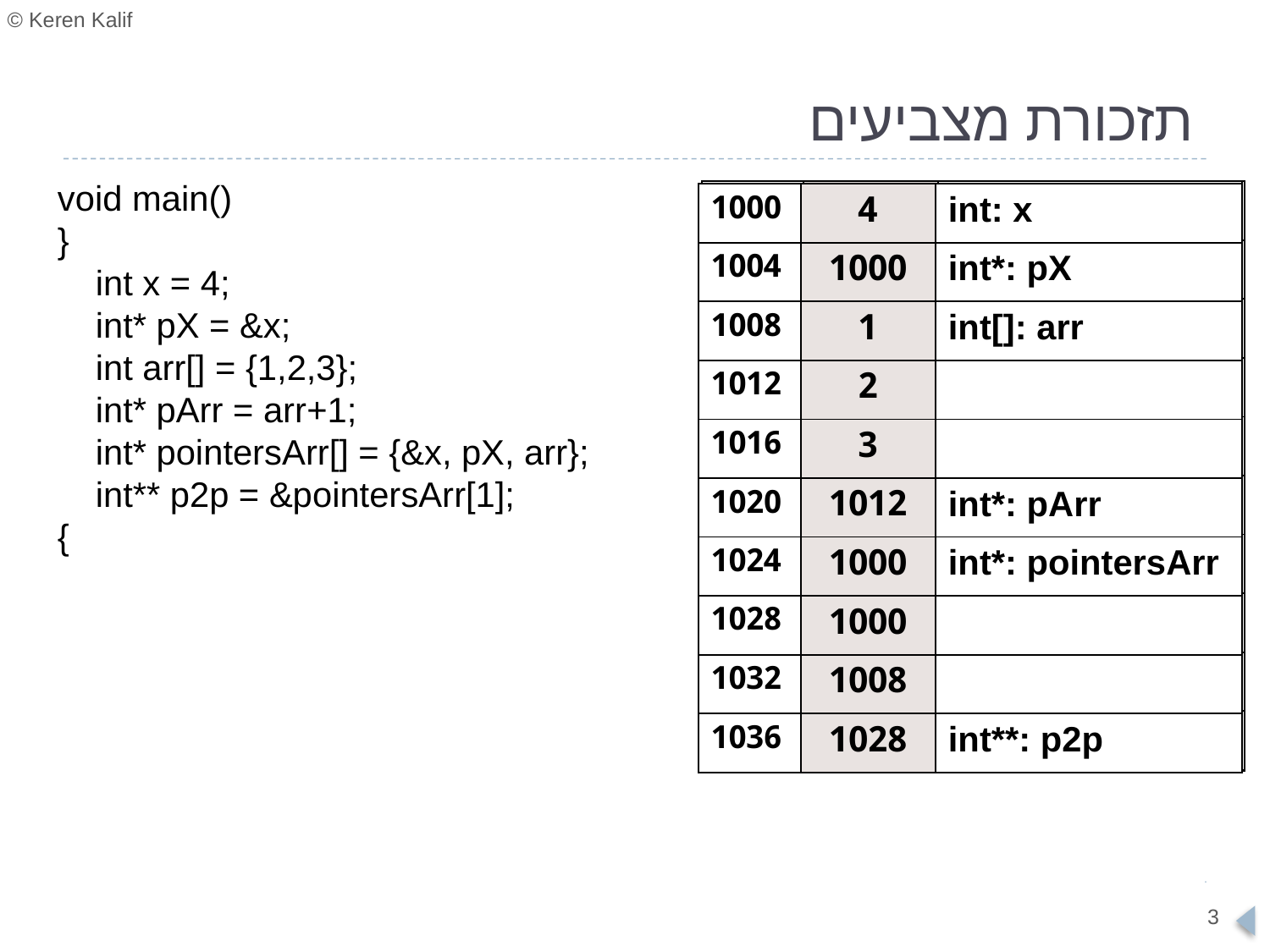

# תזכורת מצביעים
void main()
}
	int x = 4;
	int* pX = &x;
	int arr[] = {1,2,3};
	int* pArr = arr+1;
	int* pointersArr[] = {&x, pX, arr};
	int** p2p = &pointersArr[1];
{
| 1000 | ??? | int: x |
| --- | --- | --- |
| 1004 | ??? | int\*: pX |
| 1008 | ??? | int[]: arr |
| 1012 | ??? |  |
| 1016 | ??? |  |
| 1020 | ??? | int\*: pArr |
| 1024 | ??? | int\*: pointersArr |
| 1028 | ??? |  |
| 1032 | ??? |  |
| 1036 | ??? | int\*\*: p2p |
| 1000 | 4 | int: x |
| --- | --- | --- |
| 1004 | 1000 | int\*: pX |
| 1008 | ??? | int[]: arr |
| 1012 | ??? |  |
| 1016 | ??? |  |
| 1020 | ??? | int\*: pArr |
| 1024 | ??? | int\*: pointersArr |
| 1028 | ??? |  |
| 1032 | ??? |  |
| 1036 | ??? | int\*\*: p2p |
| 1000 | 4 | int: x |
| --- | --- | --- |
| 1004 | 1000 | int\*: pX |
| 1008 | 1 | int[]: arr |
| 1012 | 2 |  |
| 1016 | 3 |  |
| 1020 | ??? | int\*: pArr |
| 1024 | ??? | int\*: pointersArr |
| 1028 | ??? |  |
| 1032 | ??? |  |
| 1036 | ??? | int\*\*: p2p |
| 1000 | 4 | int: x |
| --- | --- | --- |
| 1004 | 1000 | int\*: pX |
| 1008 | 1 | int[]: arr |
| 1012 | 2 |  |
| 1016 | 3 |  |
| 1020 | 1012 | int\*: pArr |
| 1024 | ??? | int\*: pointersArr |
| 1028 | ??? |  |
| 1032 | ??? |  |
| 1036 | ??? | int\*\*: p2p |
| 1000 | 4 | int: x |
| --- | --- | --- |
| 1004 | 1000 | int\*: pX |
| 1008 | 1 | int[]: arr |
| 1012 | 2 |  |
| 1016 | 3 |  |
| 1020 | 1012 | int\*: pArr |
| 1024 | 1000 | int\*: pointersArr |
| 1028 | 1000 |  |
| 1032 | 1008 |  |
| 1036 | ??? | int\*\*: p2p |
| 1000 | 4 | int: x |
| --- | --- | --- |
| 1004 | ??? | int\*: pX |
| 1008 | ??? | int[]: arr |
| 1012 | ??? |  |
| 1016 | ??? |  |
| 1020 | ??? | int\*: pArr |
| 1024 | ??? | int\*: pointersArr |
| 1028 | ??? |  |
| 1032 | ??? |  |
| 1036 | ??? | int\*\*: p2p |
| 1000 | 4 | int: x |
| --- | --- | --- |
| 1004 | 1000 | int\*: pX |
| 1008 | 1 | int[]: arr |
| 1012 | 2 |  |
| 1016 | 3 |  |
| 1020 | 1012 | int\*: pArr |
| 1024 | 1000 | int\*: pointersArr |
| 1028 | 1000 |  |
| 1032 | 1008 |  |
| 1036 | 1028 | int\*\*: p2p |